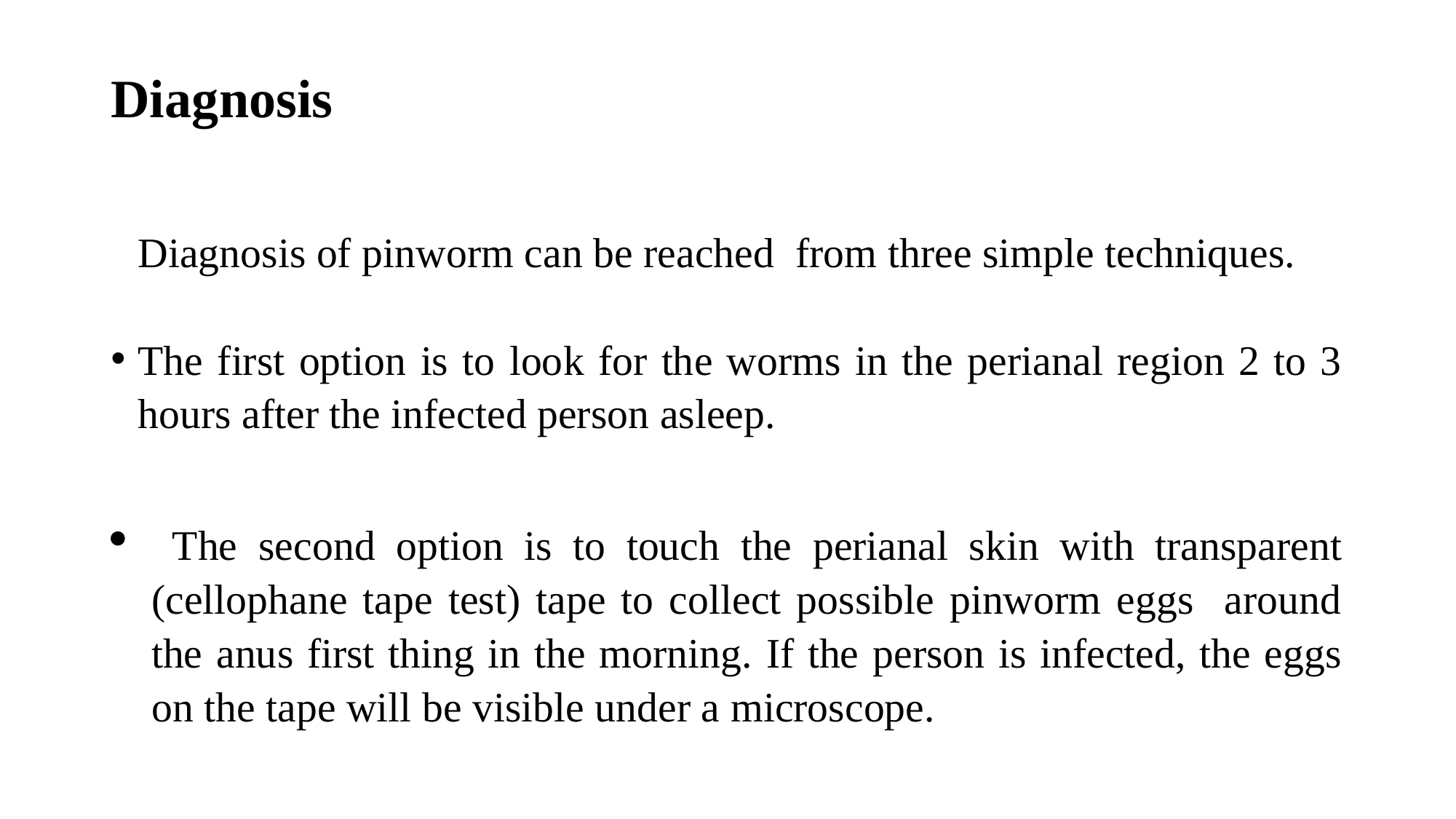

Diagnosis

Diagnosis of pinworm can be reached  from three simple techniques.

The first option is to look for the worms in the perianal region 2 to 3 hours after the infected person asleep.

 The second option is to touch the perianal skin with transparent (cellophane tape test) tape to collect possible pinworm eggs  around the anus first thing in the morning. If the person is infected, the eggs on the tape will be visible under a microscope.